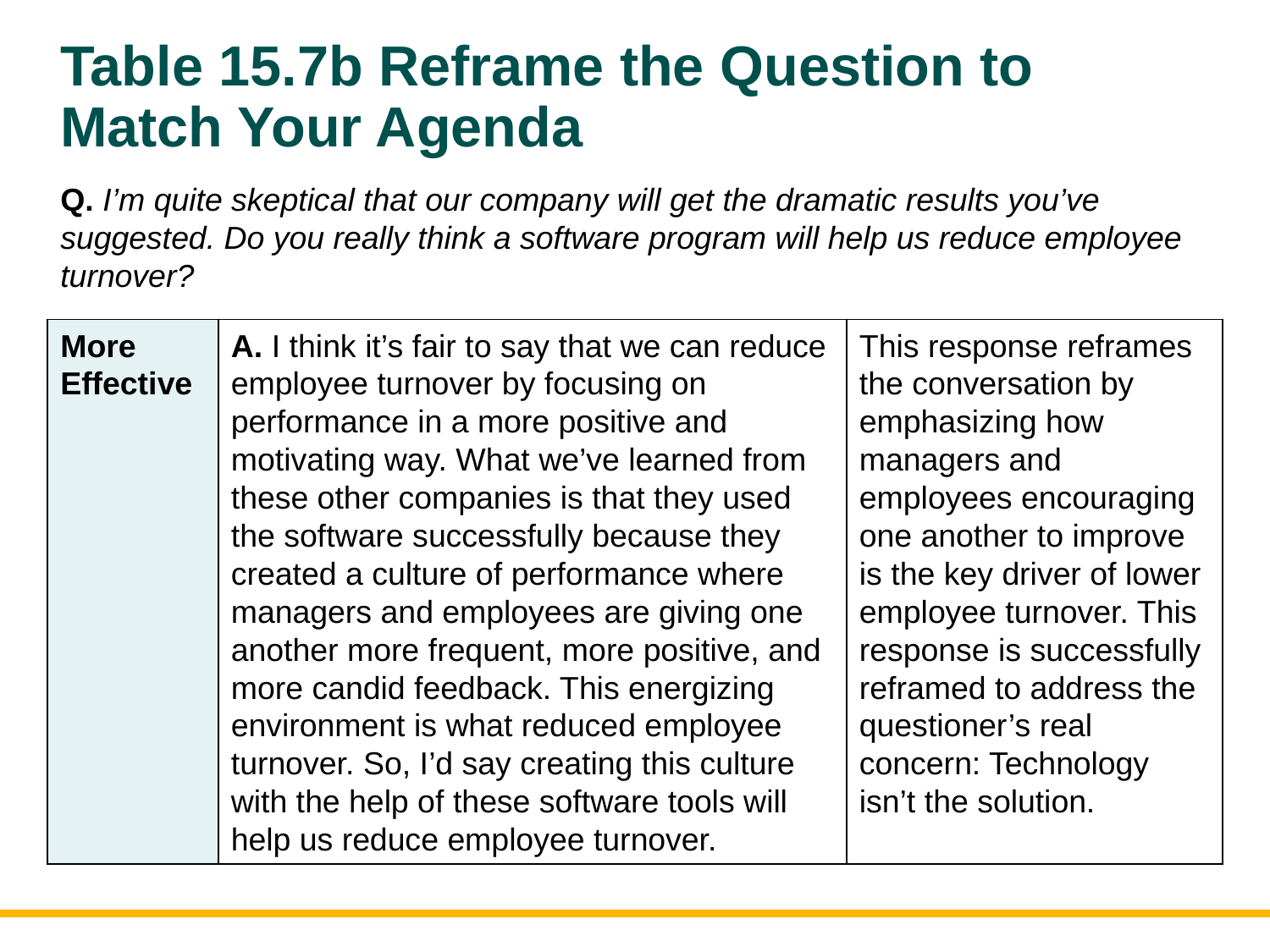

# Table 15.7b Reframe the Question to Match Your Agenda
Q. I’m quite skeptical that our company will get the dramatic results you’ve suggested. Do you really think a software program will help us reduce employee turnover?
| More Effective | A. I think it’s fair to say that we can reduce employee turnover by focusing on performance in a more positive and motivating way. What we’ve learned from these other companies is that they used the software successfully because they created a culture of performance where managers and employees are giving one another more frequent, more positive, and more candid feedback. This energizing environment is what reduced employee turnover. So, I’d say creating this culture with the help of these software tools will help us reduce employee turnover. | This response reframes the conversation by emphasizing how managers and employees encouraging one another to improve is the key driver of lower employee turnover. This response is successfully reframed to address the questioner’s real concern: Technology isn’t the solution. |
| --- | --- | --- |